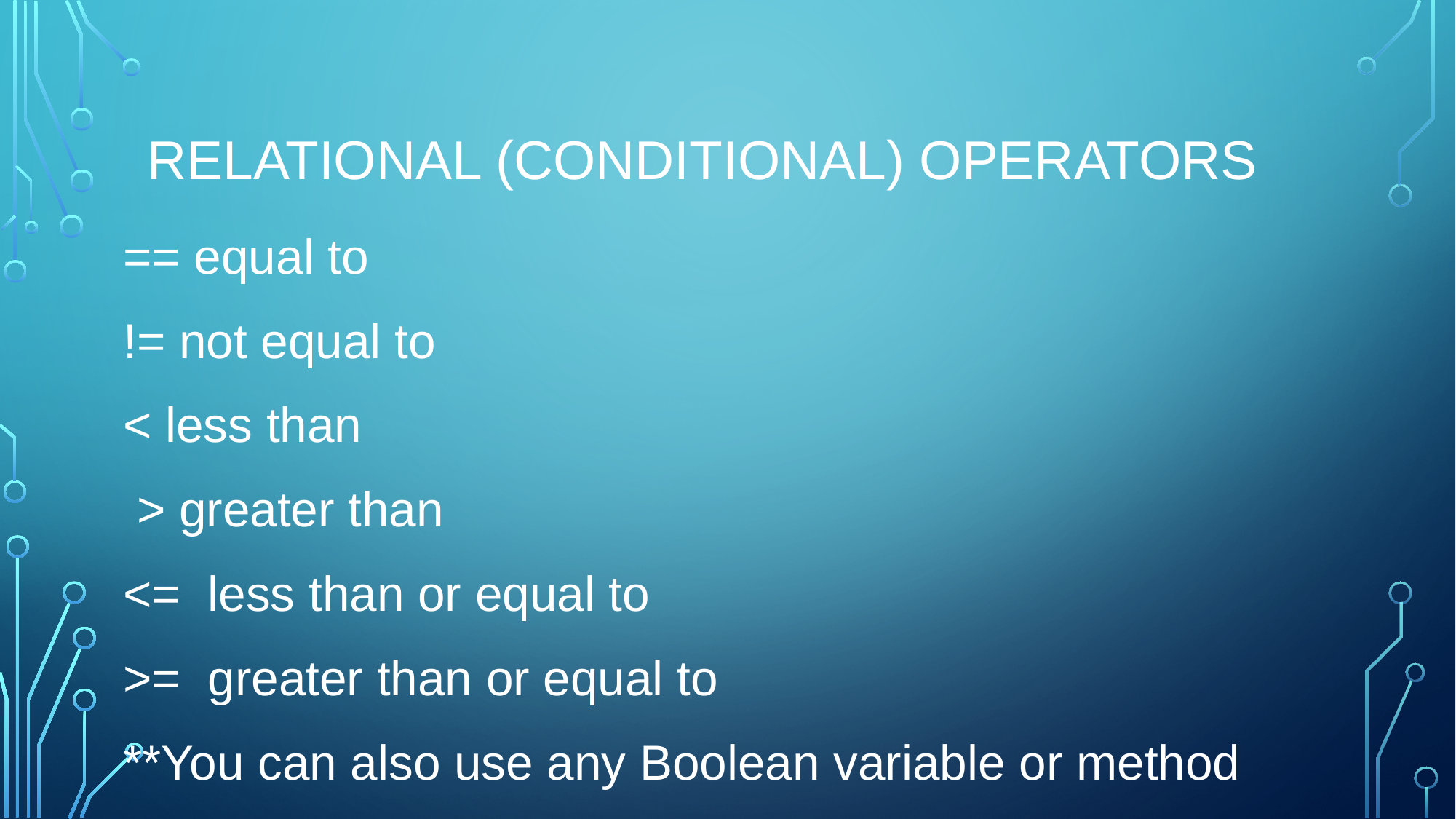

# Relational (Conditional) operators
== equal to
!= not equal to
< less than
 > greater than
<=  less than or equal to
>=  greater than or equal to
**You can also use any Boolean variable or method